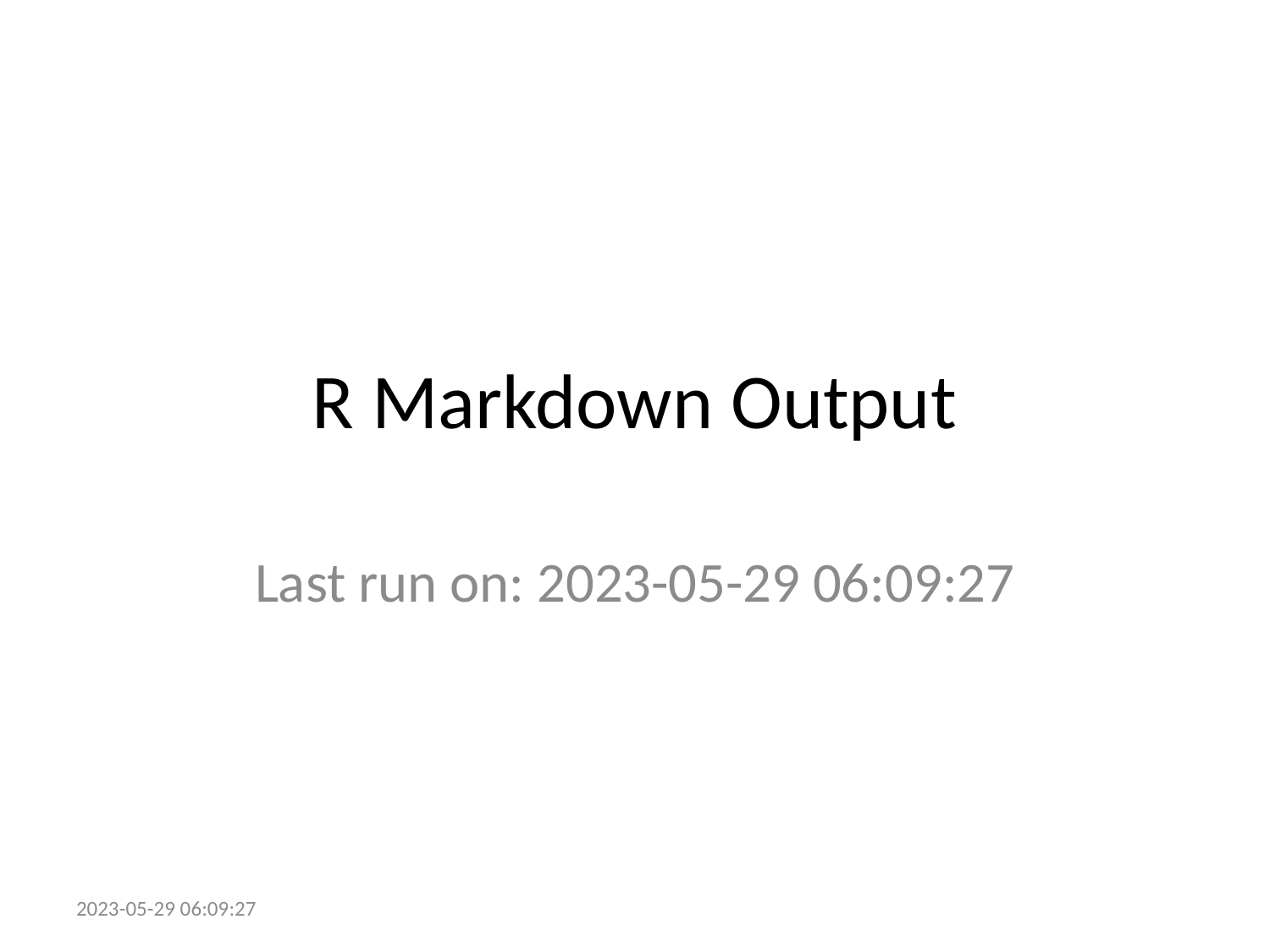

# R Markdown Output
Last run on: 2023-05-29 06:09:27
2023-05-29 06:09:27